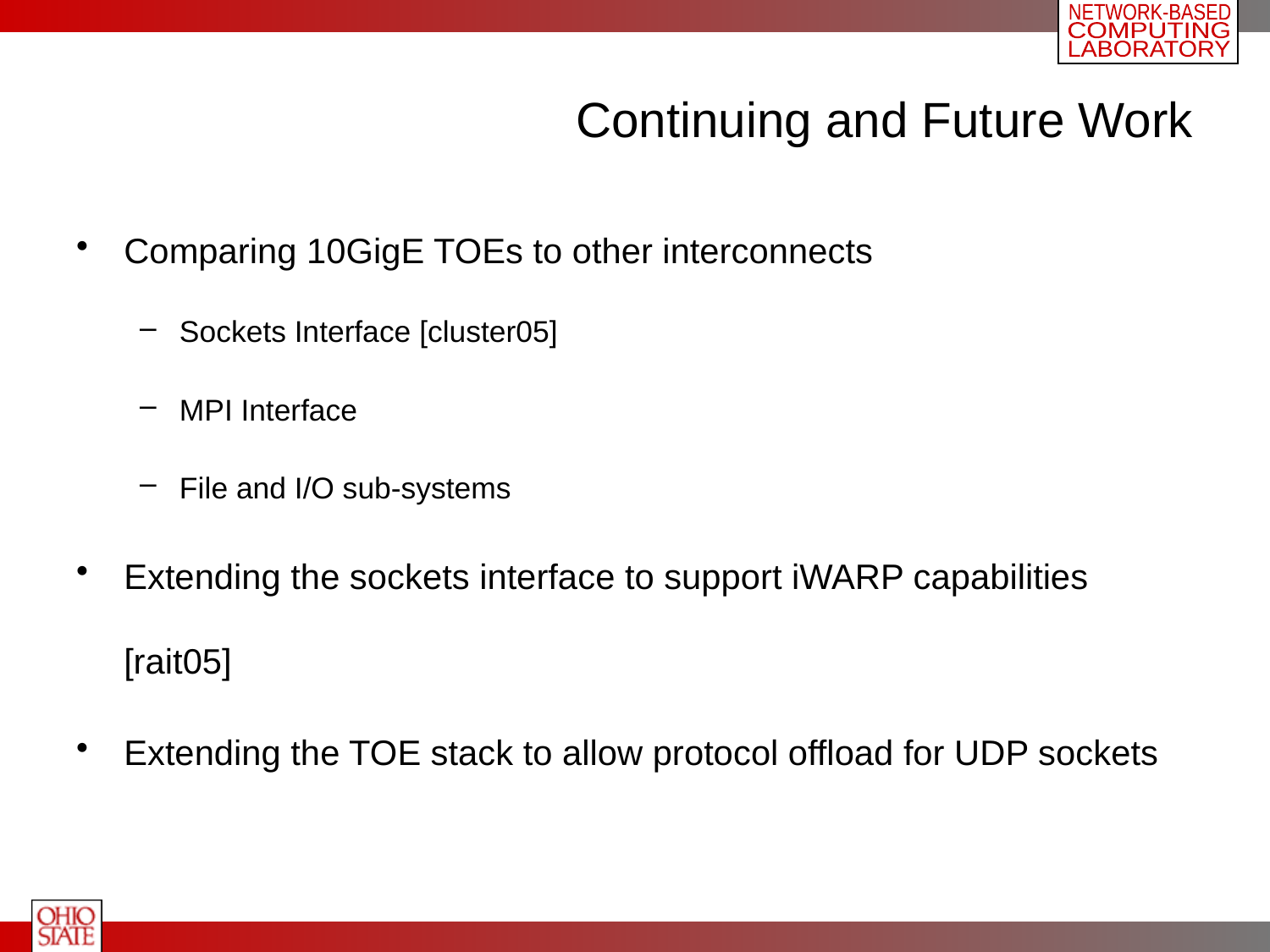

# Continuing and Future Work
Comparing 10GigE TOEs to other interconnects
Sockets Interface [cluster05]
MPI Interface
File and I/O sub-systems
Extending the sockets interface to support iWARP capabilities [rait05]
Extending the TOE stack to allow protocol offload for UDP sockets